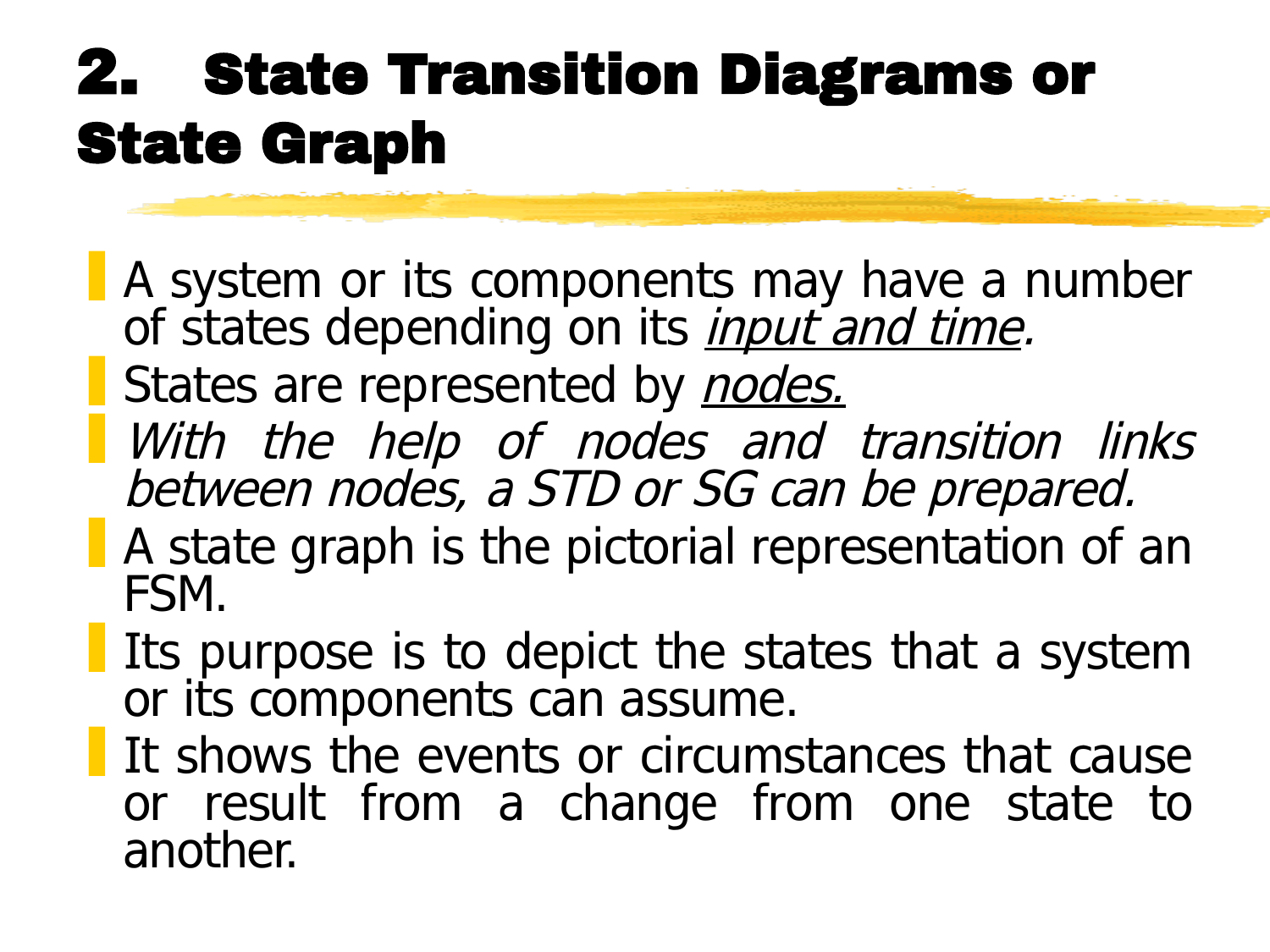

# 2.	State Transition Diagrams or State Graph

A system or its components may have a number of states depending on its input and time.
States are represented by nodes.
With the help of nodes and transition links between nodes, a STD or SG can be prepared.
A state graph is the pictorial representation of an FSM.
Its purpose is to depict the states that a system or its components can assume.
It shows the events or circumstances that cause or result from a change from one state to another.